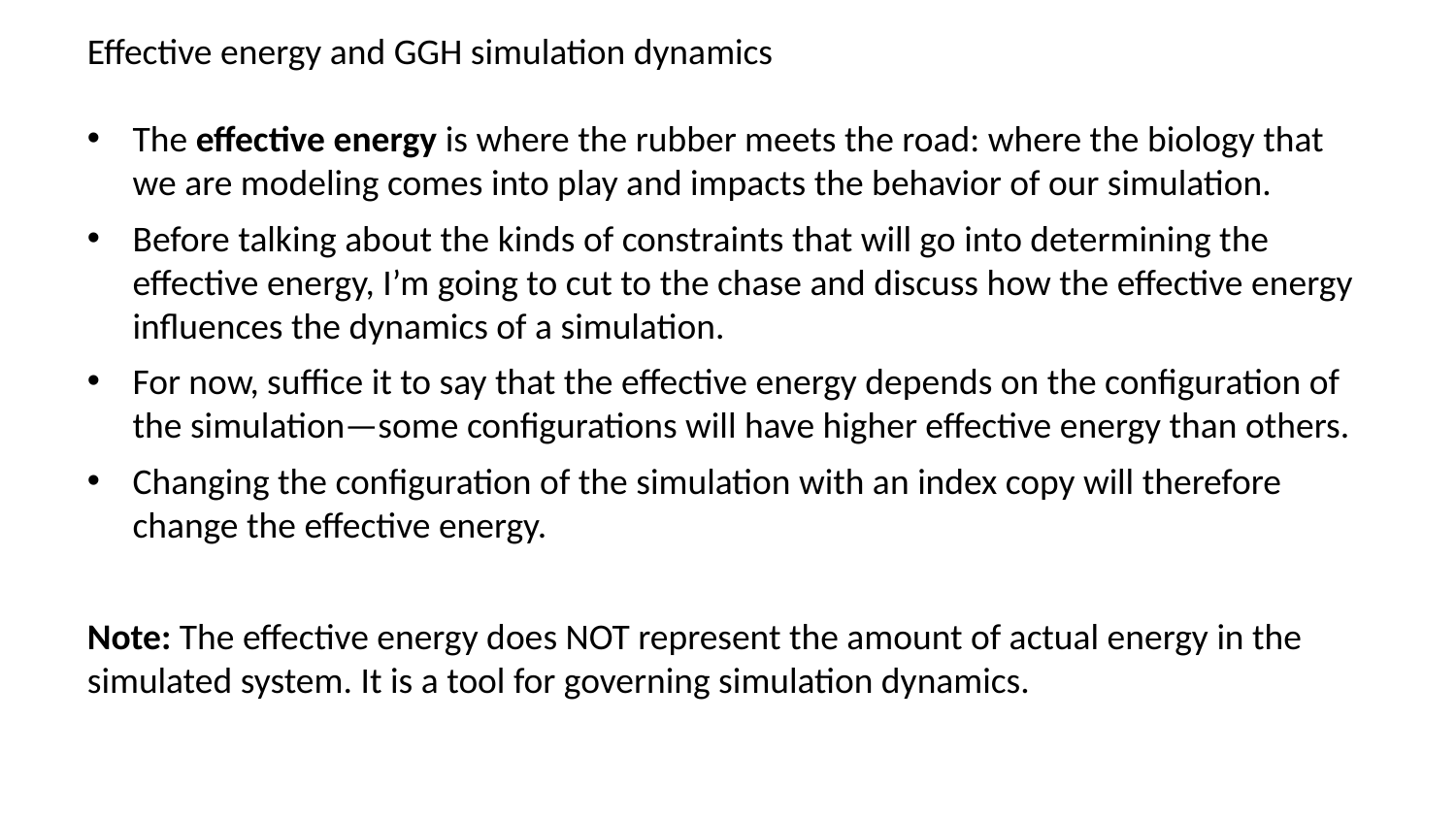

Effective energy and GGH simulation dynamics

The effective energy is where the rubber meets the road: where the biology that we are modeling comes into play and impacts the behavior of our simulation.
Before talking about the kinds of constraints that will go into determining the effective energy, I’m going to cut to the chase and discuss how the effective energy influences the dynamics of a simulation.
For now, suffice it to say that the effective energy depends on the configuration of the simulation—some configurations will have higher effective energy than others.
Changing the configuration of the simulation with an index copy will therefore change the effective energy.

Note: The effective energy does NOT represent the amount of actual energy in the simulated system. It is a tool for governing simulation dynamics.